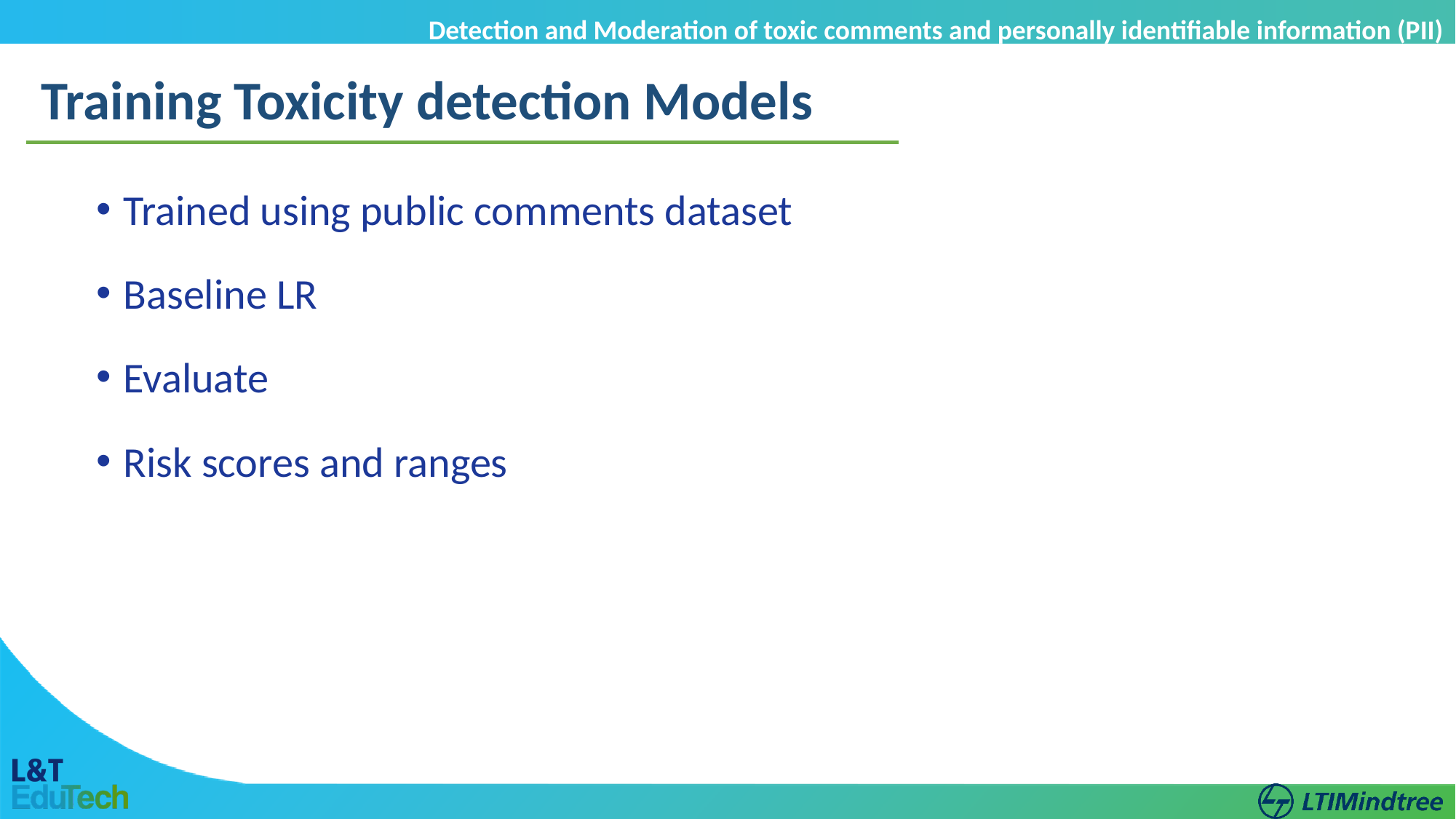

Detection and Moderation of toxic comments and personally identifiable information (PII)

Training Toxicity detection Models
Trained using public comments dataset
Baseline LR
Evaluate
Risk scores and ranges